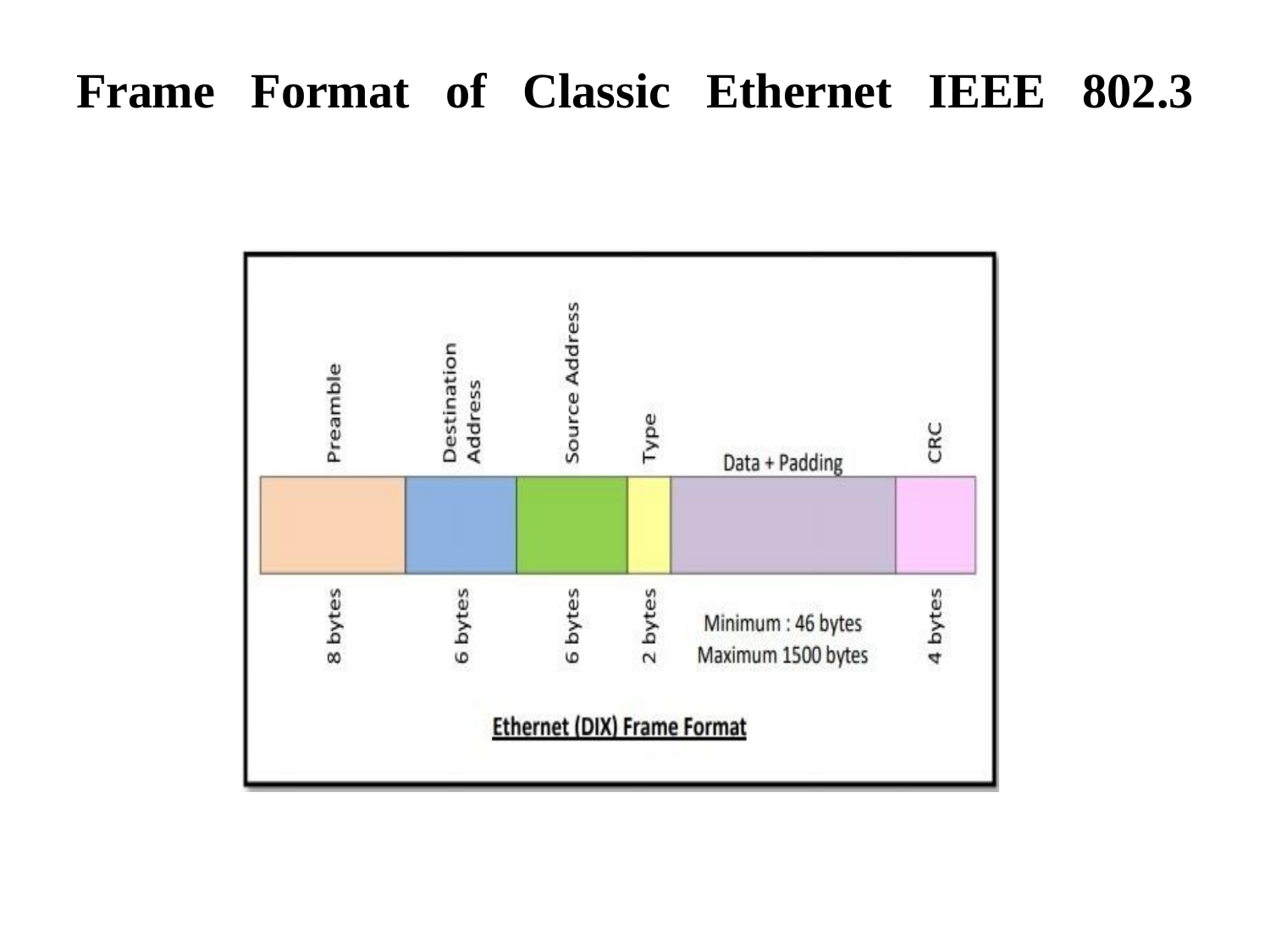

# Frame Format of Classic Ethernet IEEE 802.3